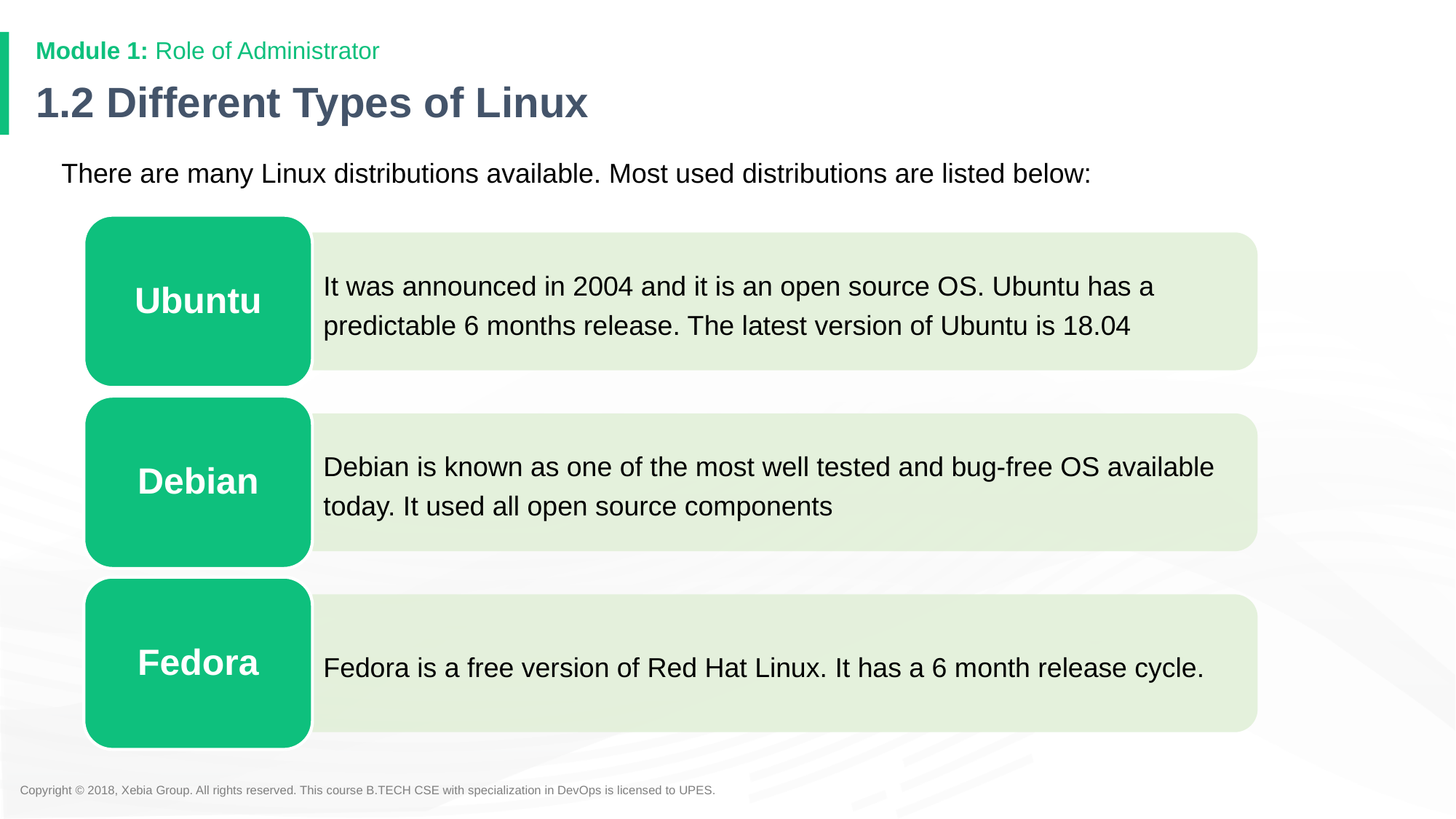

# 1.2 Different Types of Linux
There are many Linux distributions available. Most used distributions are listed below:

Ubuntu
It was announced in 2004 and it is an open source OS. Ubuntu has a predictable 6 months release. The latest version of Ubuntu is 18.04
Debian
Debian is known as one of the most well tested and bug-free OS available today. It used all open source components
Fedora
Fedora is a free version of Red Hat Linux. It has a 6 month release cycle.